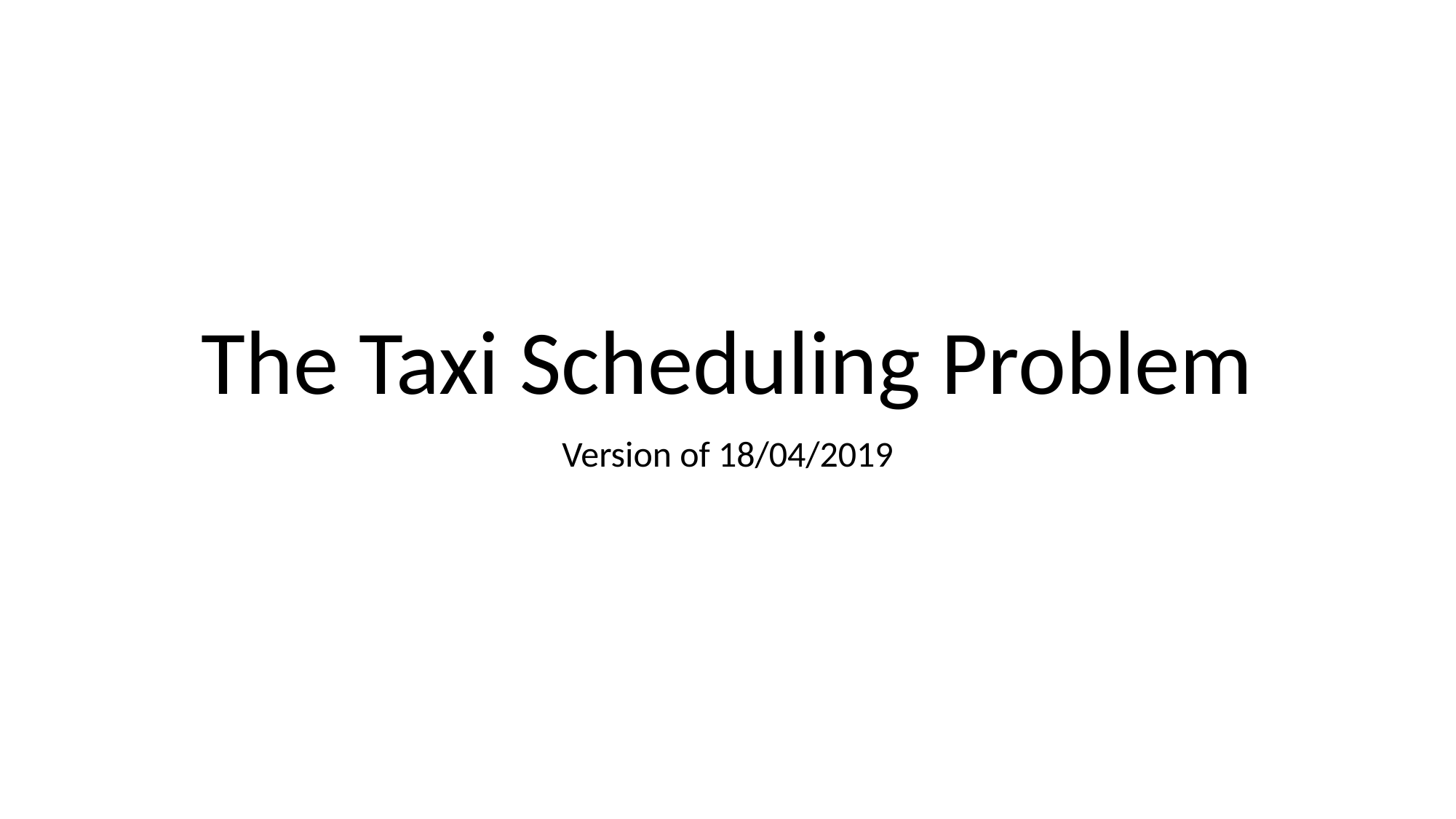

# The Taxi Scheduling Problem
Version of 18/04/2019